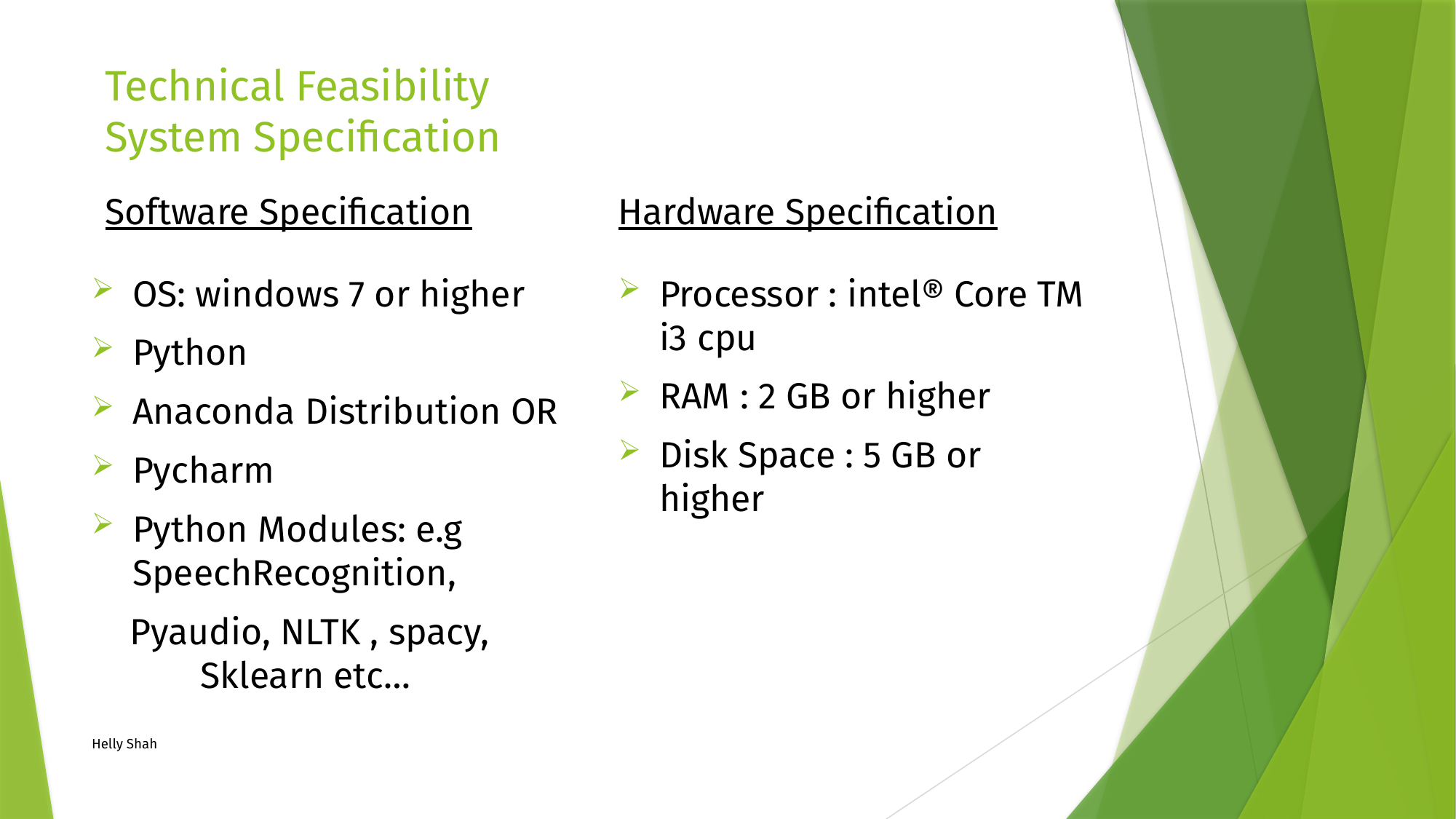

# Technical Feasibility System Specification
Software Specification
Hardware Specification
OS: windows 7 or higher
Python
Anaconda Distribution OR
Pycharm
Python Modules: e.g SpeechRecognition,
    Pyaudio, NLTK , spacy,            	Sklearn etc…

Processor : intel® Core TM i3 cpu
RAM : 2 GB or higher
Disk Space : 5 GB or higher
Helly Shah